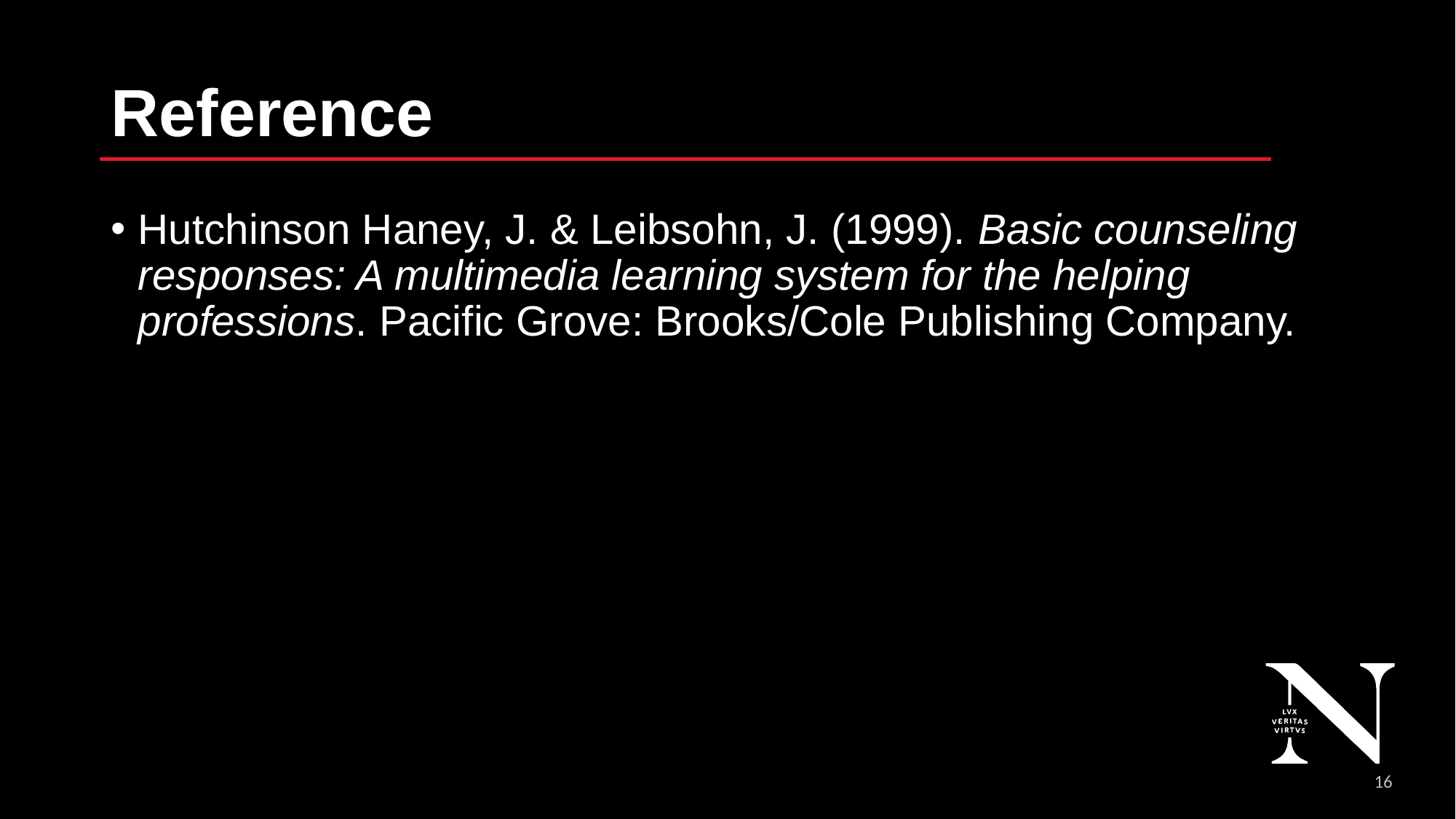

# Reference
Hutchinson Haney, J. & Leibsohn, J. (1999). Basic counseling responses: A multimedia learning system for the helping professions. Pacific Grove: Brooks/Cole Publishing Company.

16